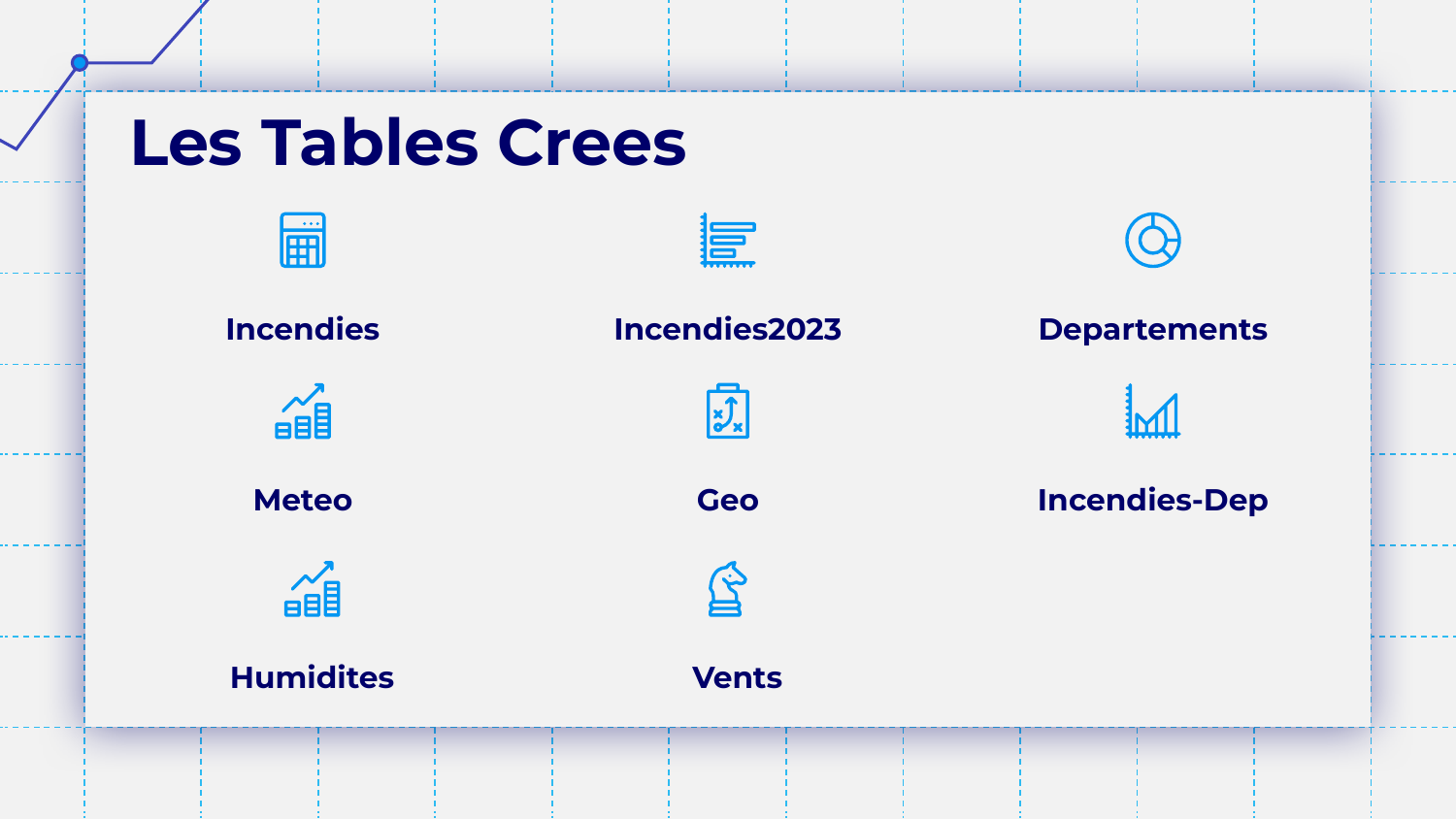

# Les Tables Crees

Incendies
Incendies2023
Departements

Meteo
Geo
Incendies-Dep

Humidites
Vents